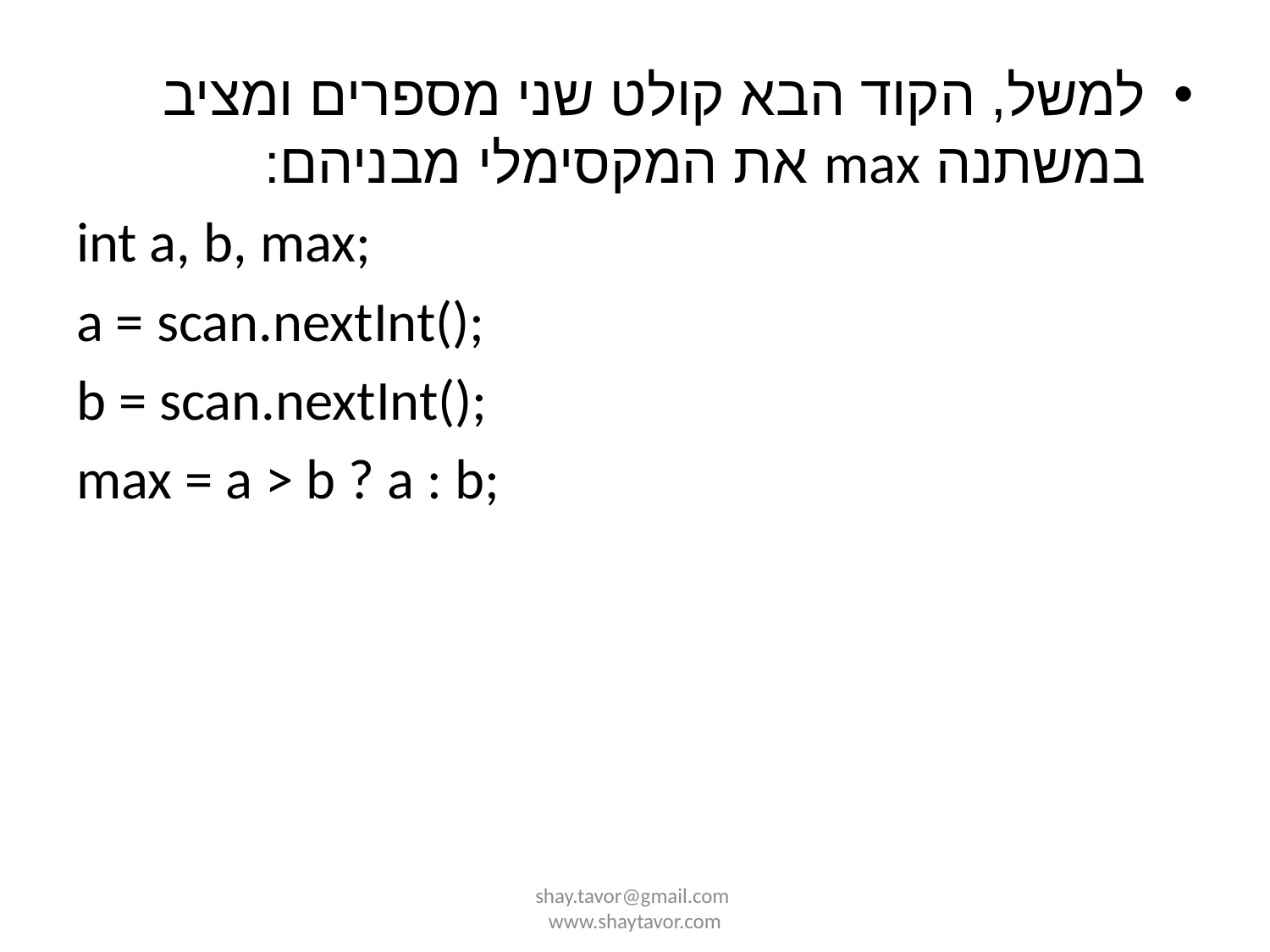

למשל, הקוד הבא קולט שני מספרים ומציב במשתנה max את המקסימלי מבניהם:
int a, b, max;
a = scan.nextInt();
b = scan.nextInt();
max = a > b ? a : b;
shay.tavor@gmail.com  www.shaytavor.com